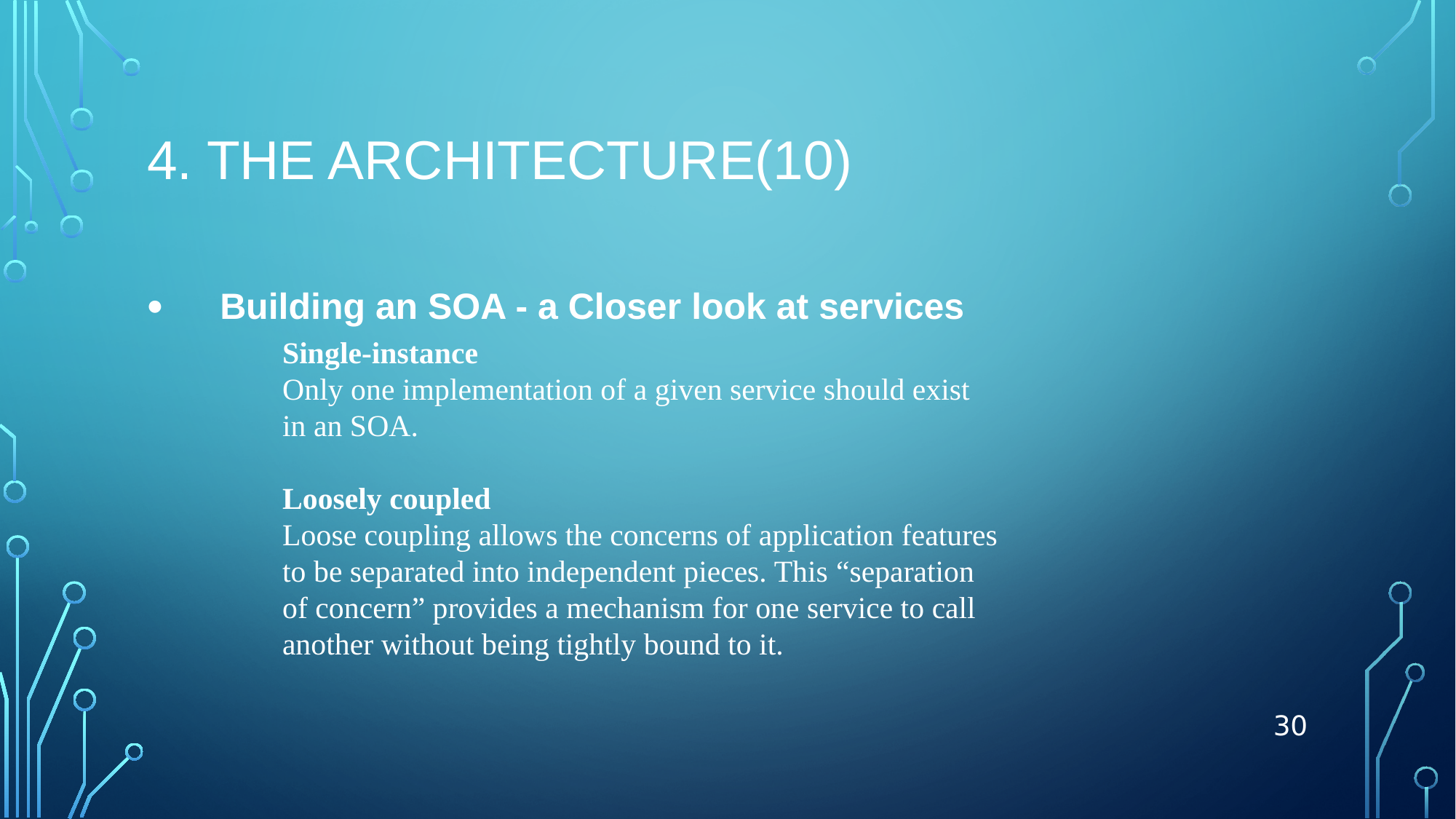

# 4. The Architecture(10)
Building an SOA - a Closer look at services

Single-instance
Only one implementation of a given service should exist
in an SOA.

Loosely coupled
Loose coupling allows the concerns of application features
to be separated into independent pieces. This “separation
of concern” provides a mechanism for one service to call
another without being tightly bound to it.

30